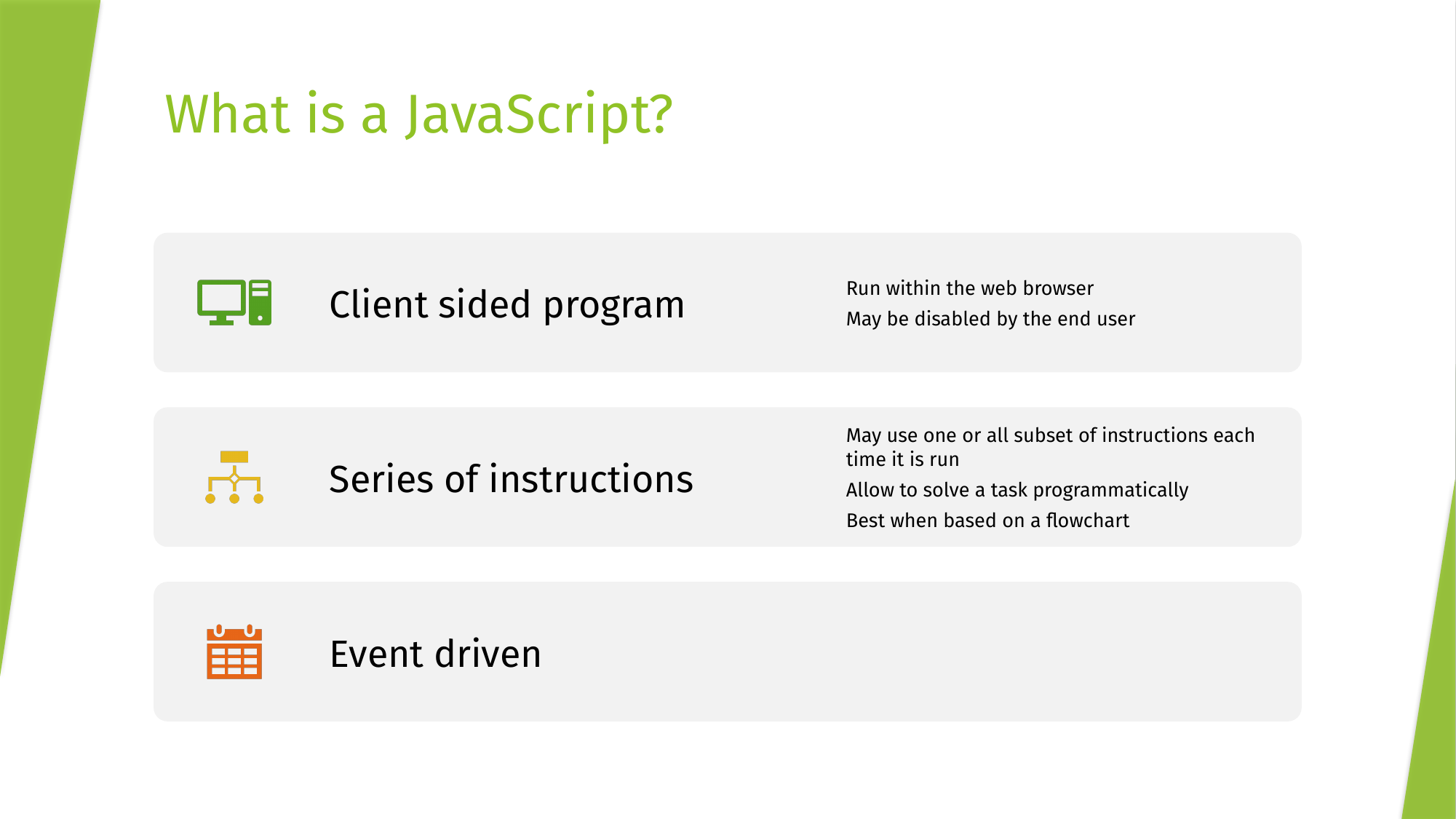

# What is a JavaScript?
Client sided program
Run within the web browser
May be disabled by the end user
Series of instructions
May use one or all subset of instructions each time it is run
Allow to solve a task programmatically
Best when based on a flowchart
Event driven